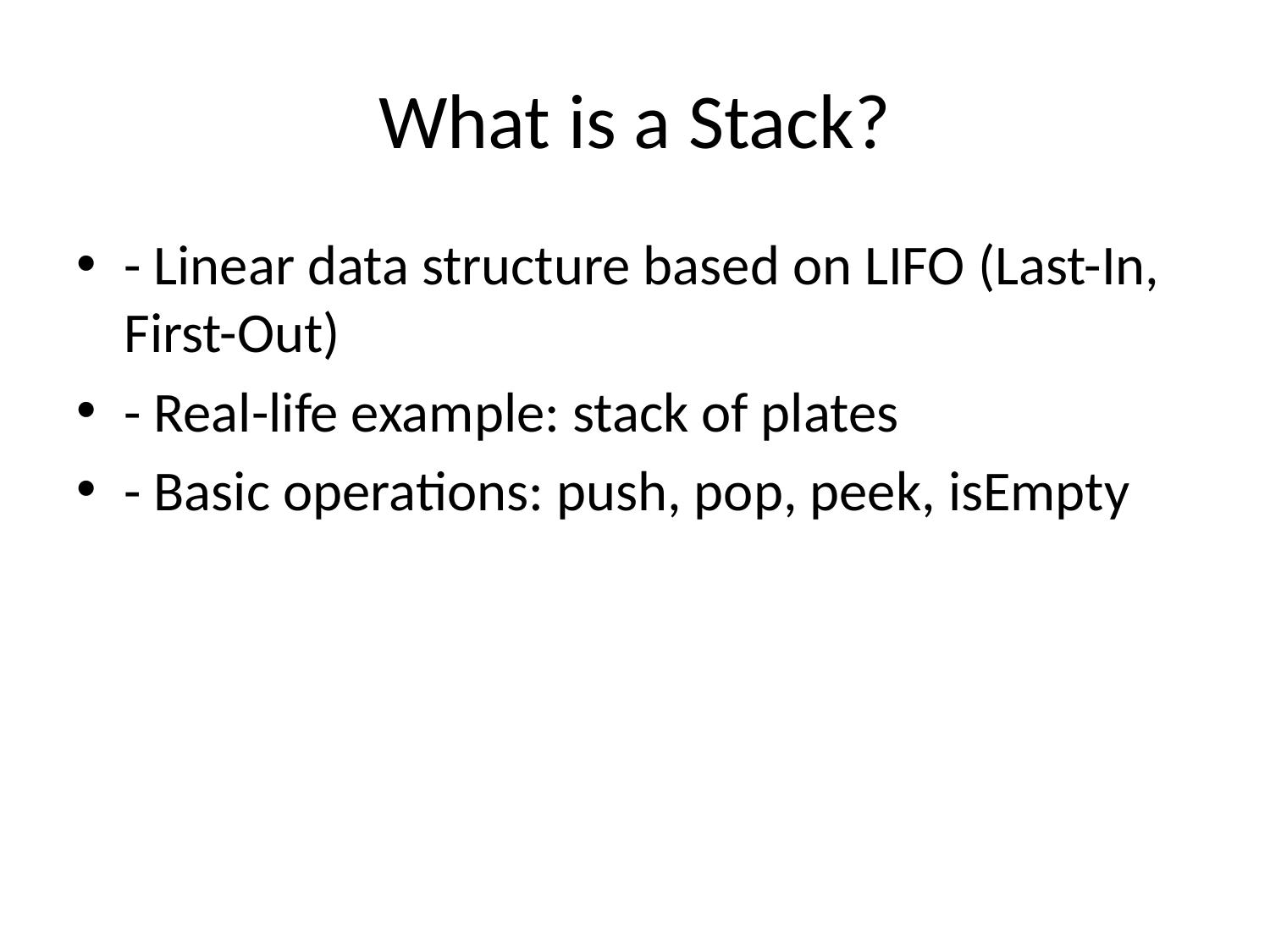

# What is a Stack?
- Linear data structure based on LIFO (Last-In, First-Out)
- Real-life example: stack of plates
- Basic operations: push, pop, peek, isEmpty